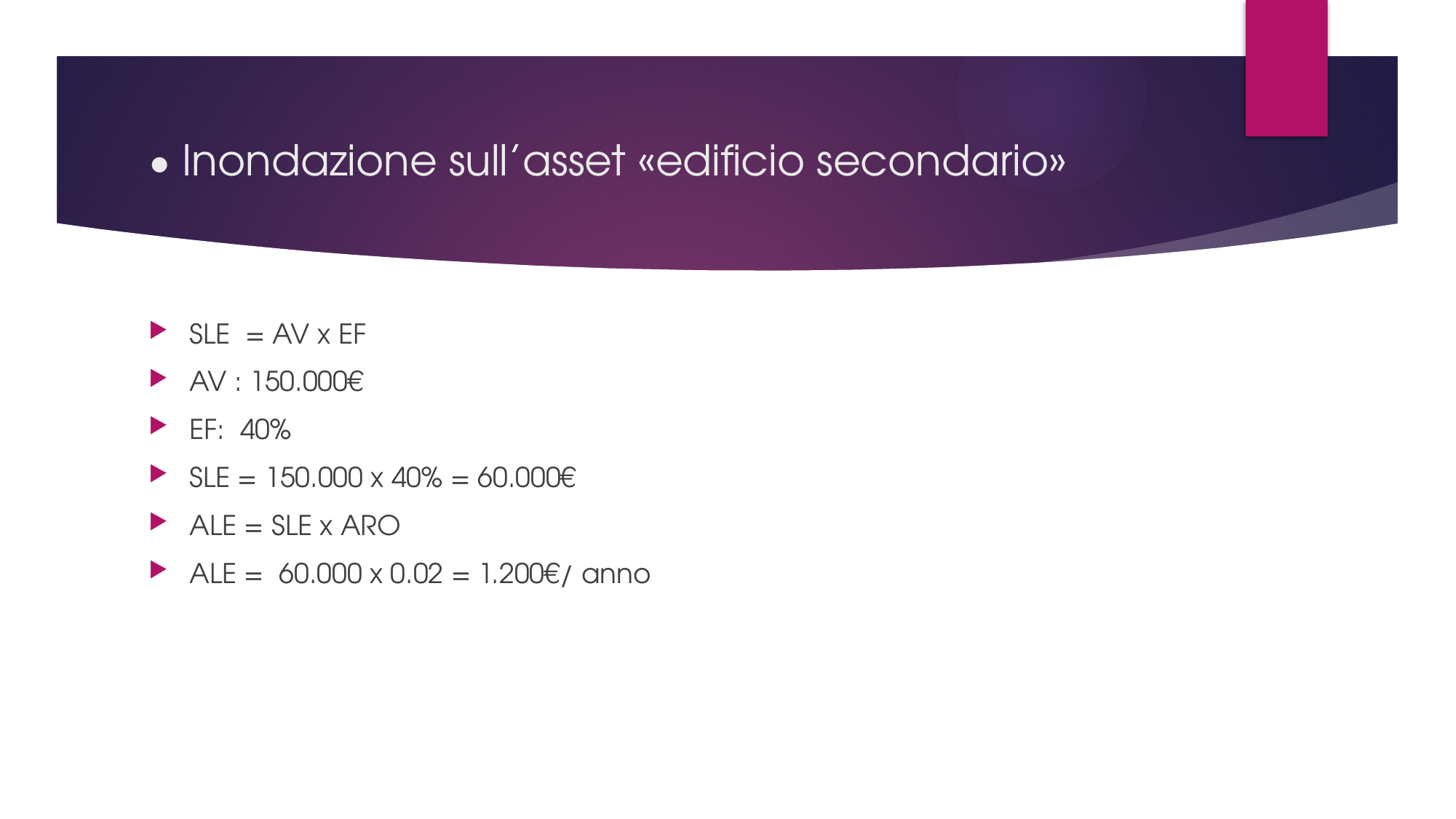

# • Inondazione sull’asset «edificio secondario»
SLE  = AV x EF
AV : 150.000€
EF:  40%
SLE = 150.000 x 40% = 60.000€
ALE = SLE x ARO
ALE =  60.000 x 0.02 = 1.200€/ anno